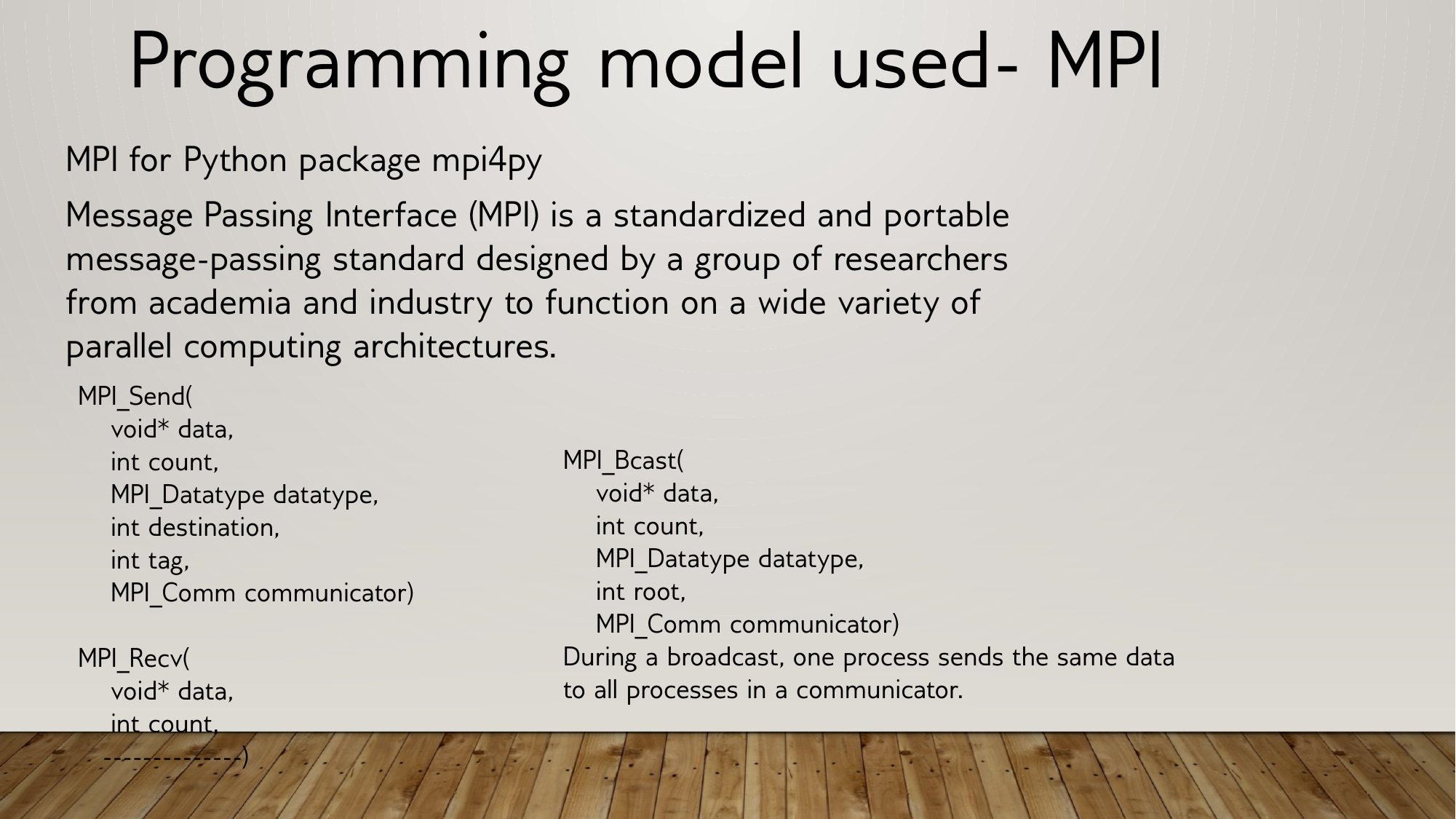

Programming model used- MPI
MPI for Python package mpi4py
Message Passing Interface (MPI) is a standardized and portable message-passing standard designed by a group of researchers from academia and industry to function on a wide variety of parallel computing architectures.
MPI_Send(
    void* data,
    int count,
    MPI_Datatype datatype,
    int destination,
    int tag,
    MPI_Comm communicator)

MPI_Recv(
    void* data,
    int count,
   --------------)
MPI_Bcast(
    void* data,
    int count,
    MPI_Datatype datatype,
    int root,
    MPI_Comm communicator)
During a broadcast, one process sends the same data to all processes in a communicator.